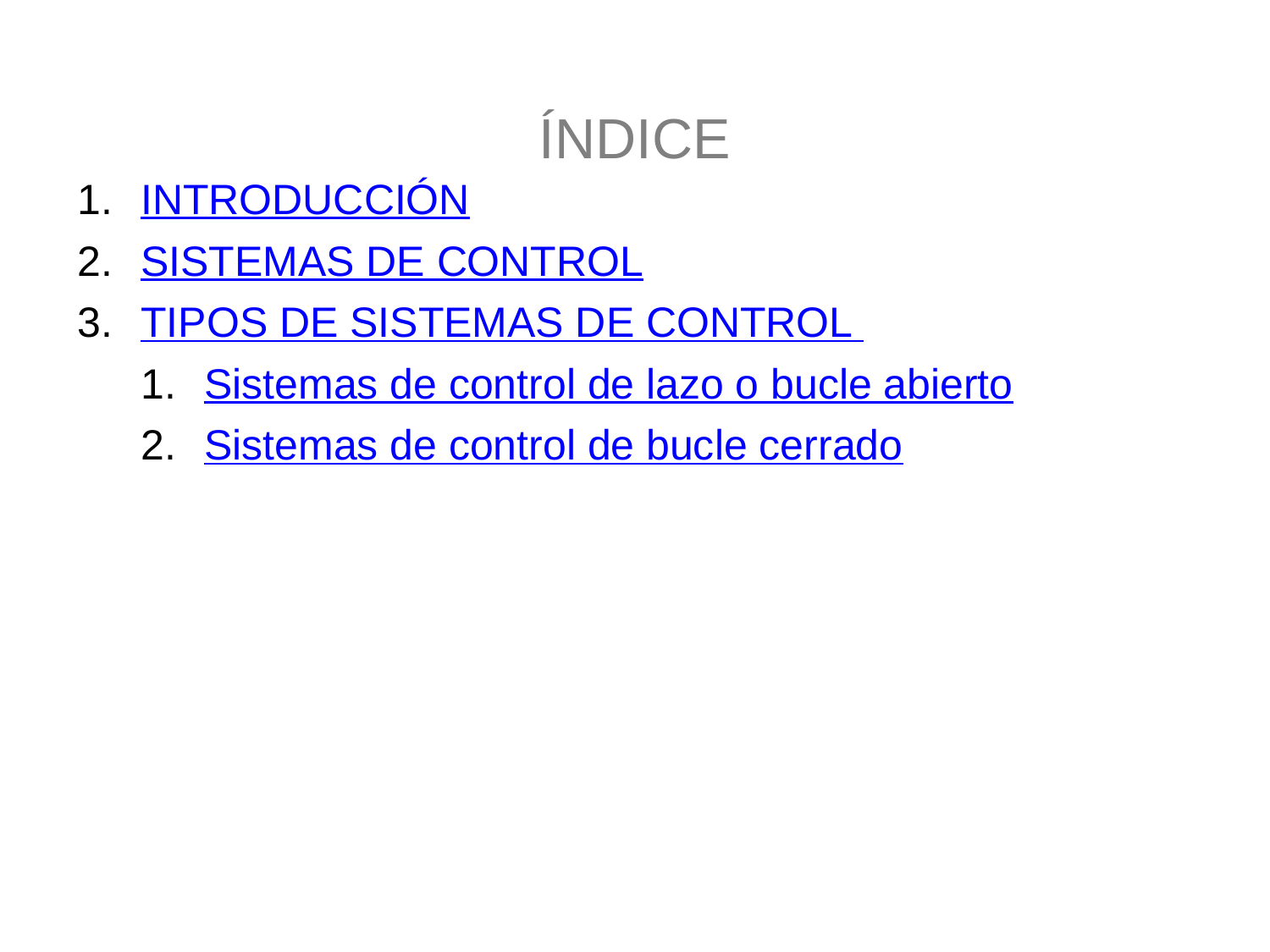

ÍNDICE
INTRODUCCIÓN
SISTEMAS DE CONTROL
TIPOS DE SISTEMAS DE CONTROL
Sistemas de control de lazo o bucle abierto
Sistemas de control de bucle cerrado